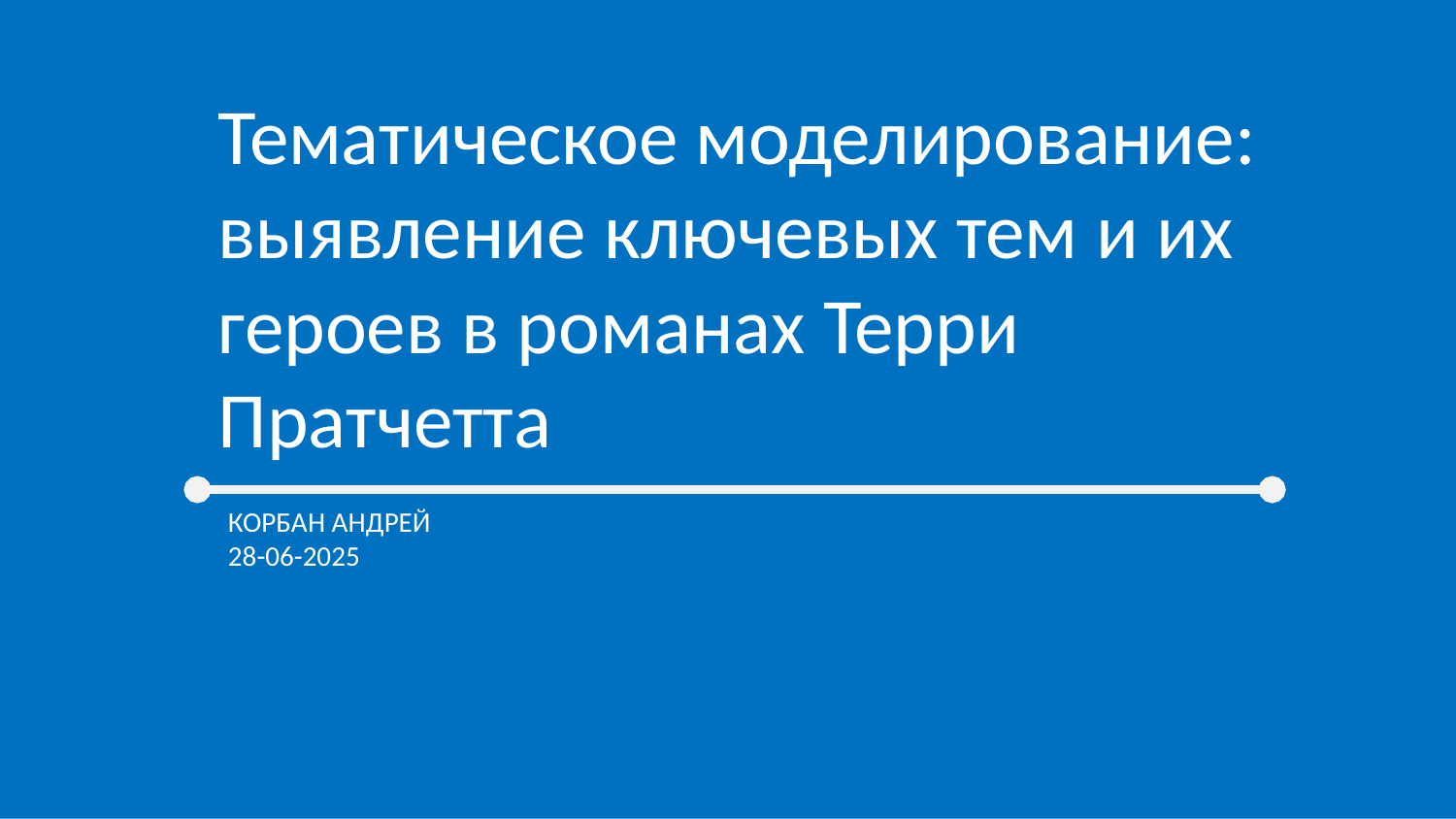

Тематическое моделирование: выявление ключевых тем и их героев в романах Терри Пратчетта
КОРБАН АНДРЕЙ
28-06-2025